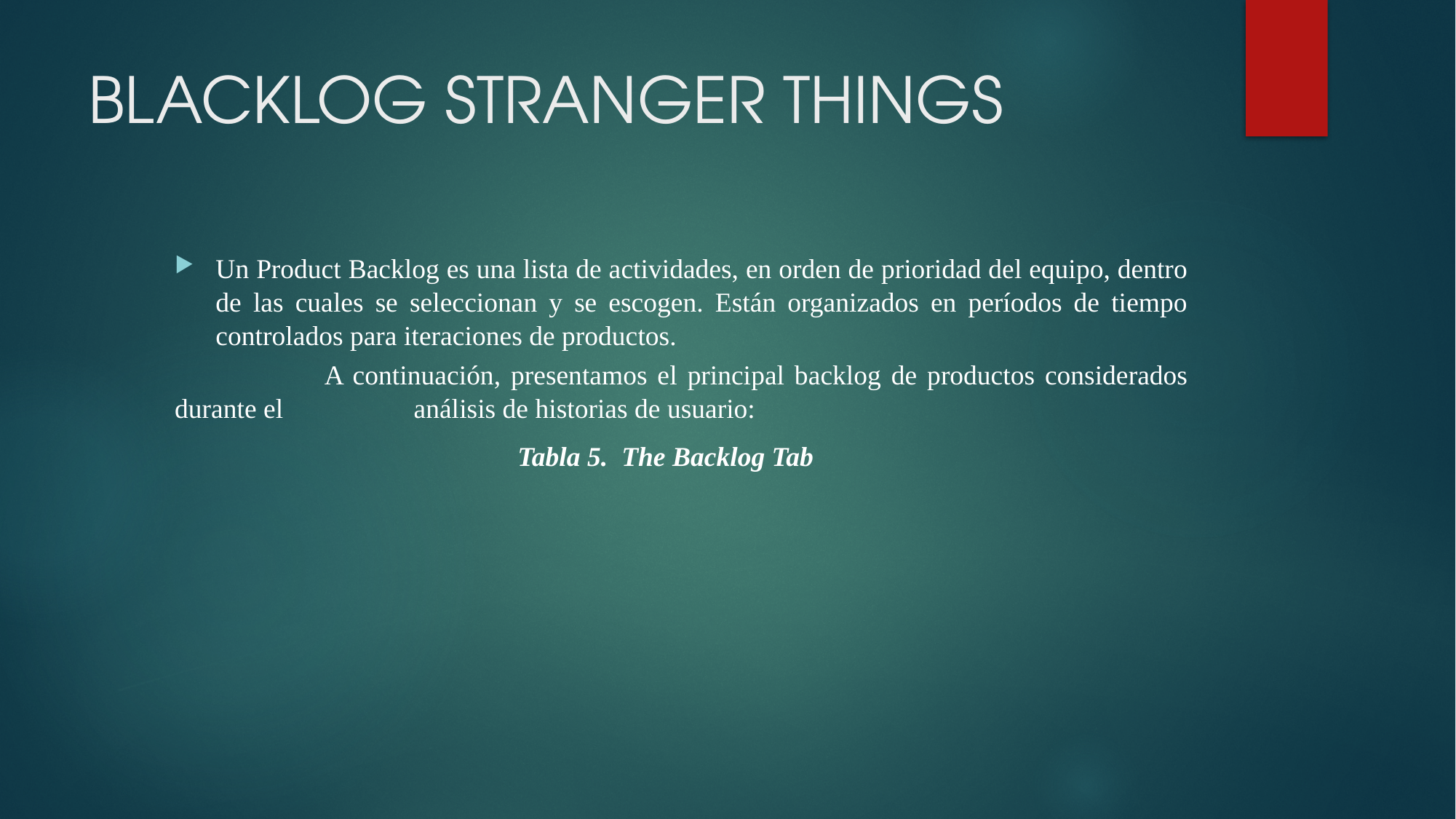

# BLACKLOG STRANGER THINGS
Un Product Backlog es una lista de actividades, en orden de prioridad del equipo, dentro de las cuales se seleccionan y se escogen. Están organizados en períodos de tiempo controlados para iteraciones de productos.
   	   A continuación, presentamos el principal backlog de productos considerados durante el          	   análisis de historias de usuario:
Tabla 5.  The Backlog Tab